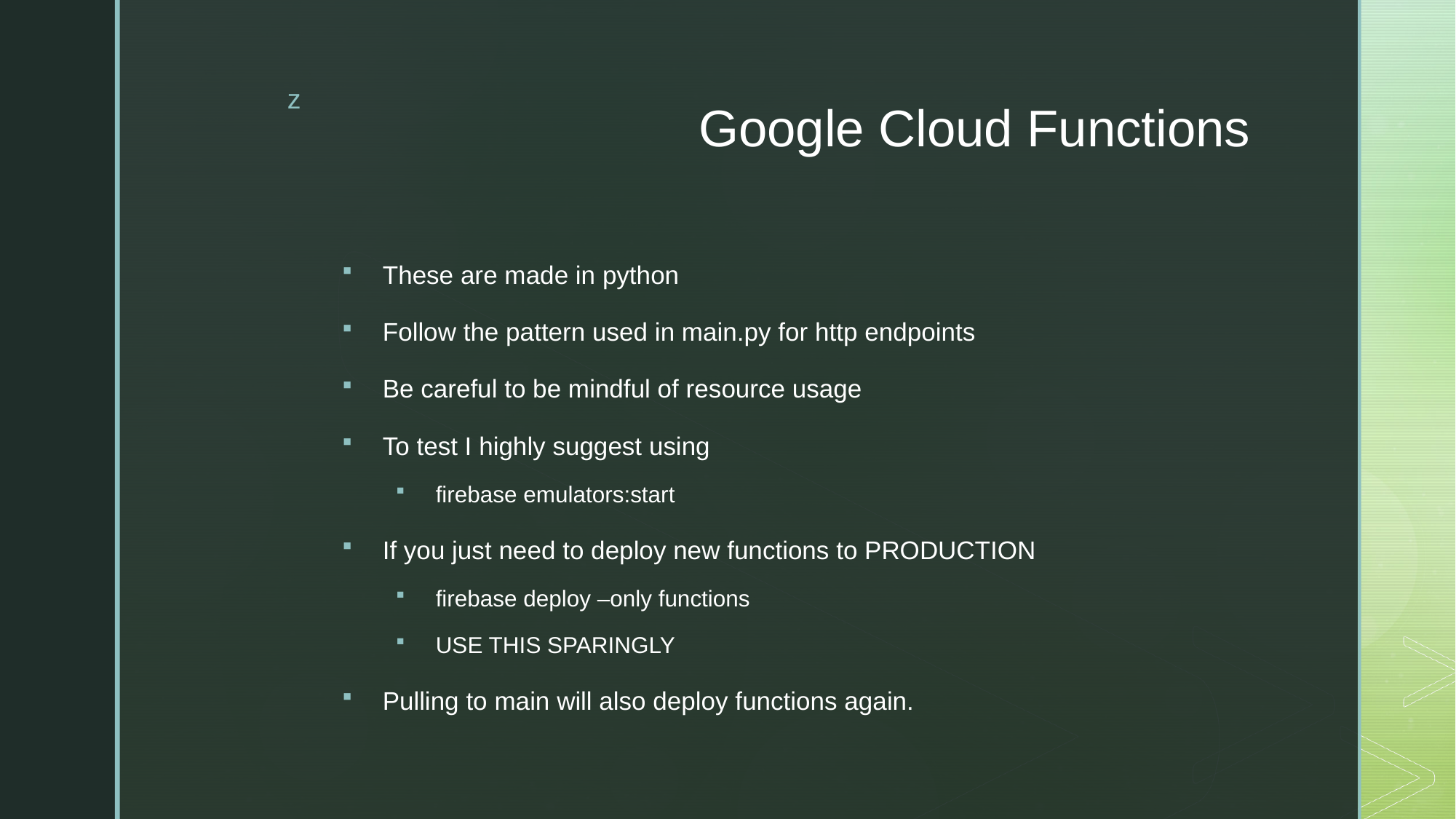

# Google Cloud Functions
These are made in python
Follow the pattern used in main.py for http endpoints
Be careful to be mindful of resource usage
To test I highly suggest using
firebase emulators:start
If you just need to deploy new functions to PRODUCTION
firebase deploy –only functions
USE THIS SPARINGLY
Pulling to main will also deploy functions again.